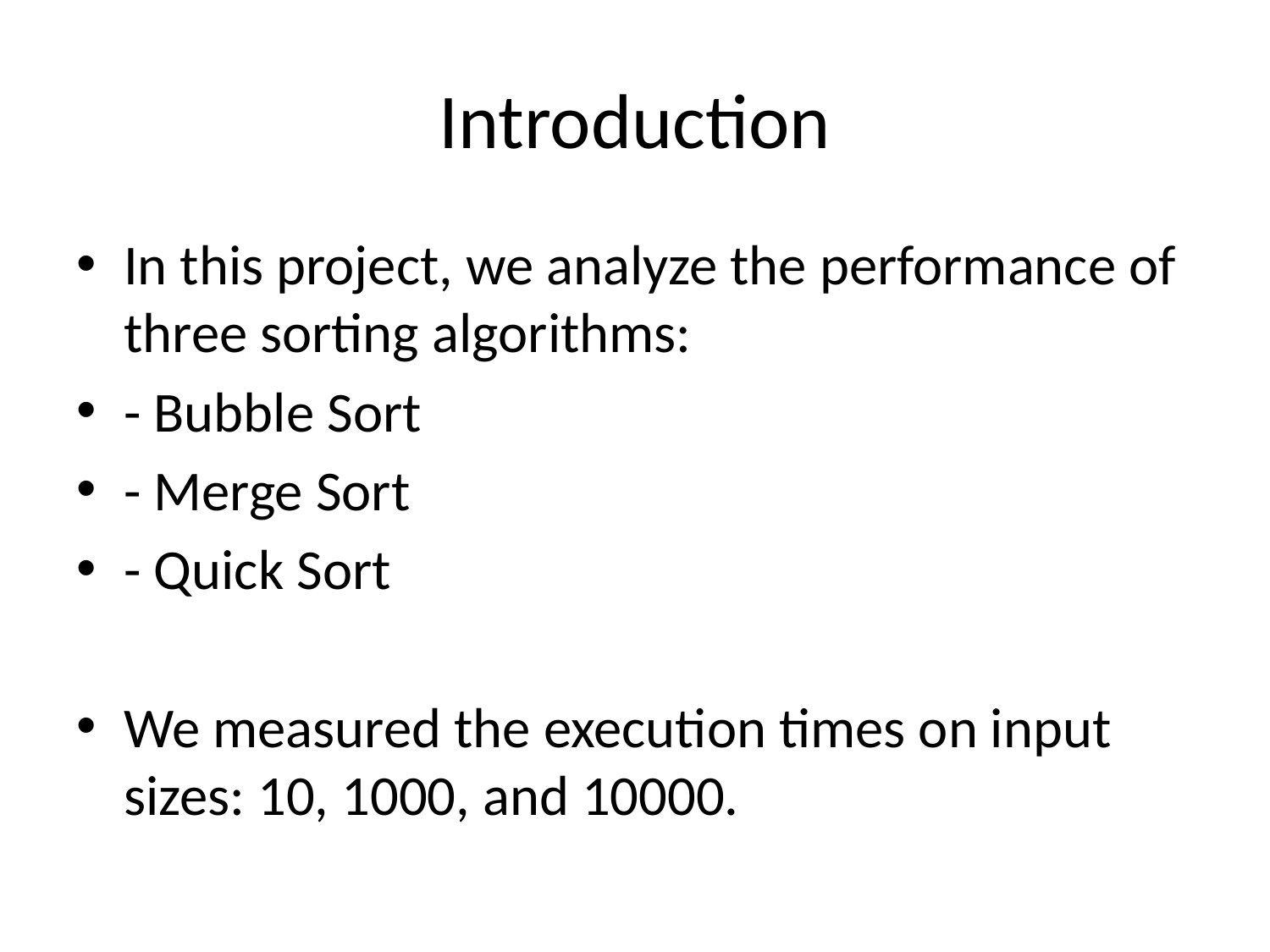

# Introduction
In this project, we analyze the performance of three sorting algorithms:
- Bubble Sort
- Merge Sort
- Quick Sort

We measured the execution times on input sizes: 10, 1000, and 10000.